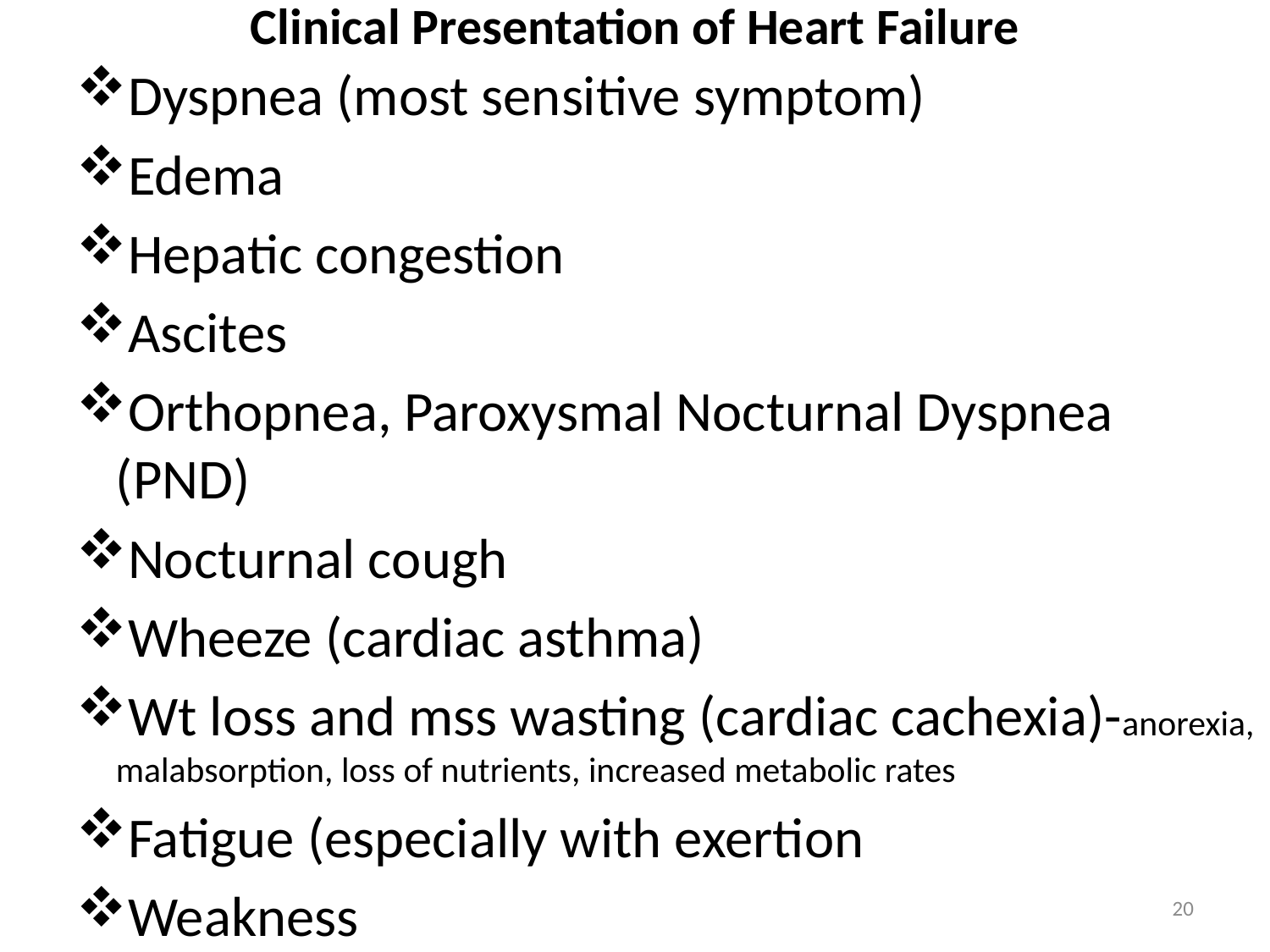

# Clinical Presentation of Heart Failure
Dyspnea (most sensitive symptom)
Edema
Hepatic congestion
Ascites
Orthopnea, Paroxysmal Nocturnal Dyspnea (PND)
Nocturnal cough
Wheeze (cardiac asthma)
Wt loss and mss wasting (cardiac cachexia)-anorexia, malabsorption, loss of nutrients, increased metabolic rates
Fatigue (especially with exertion
Weakness
20